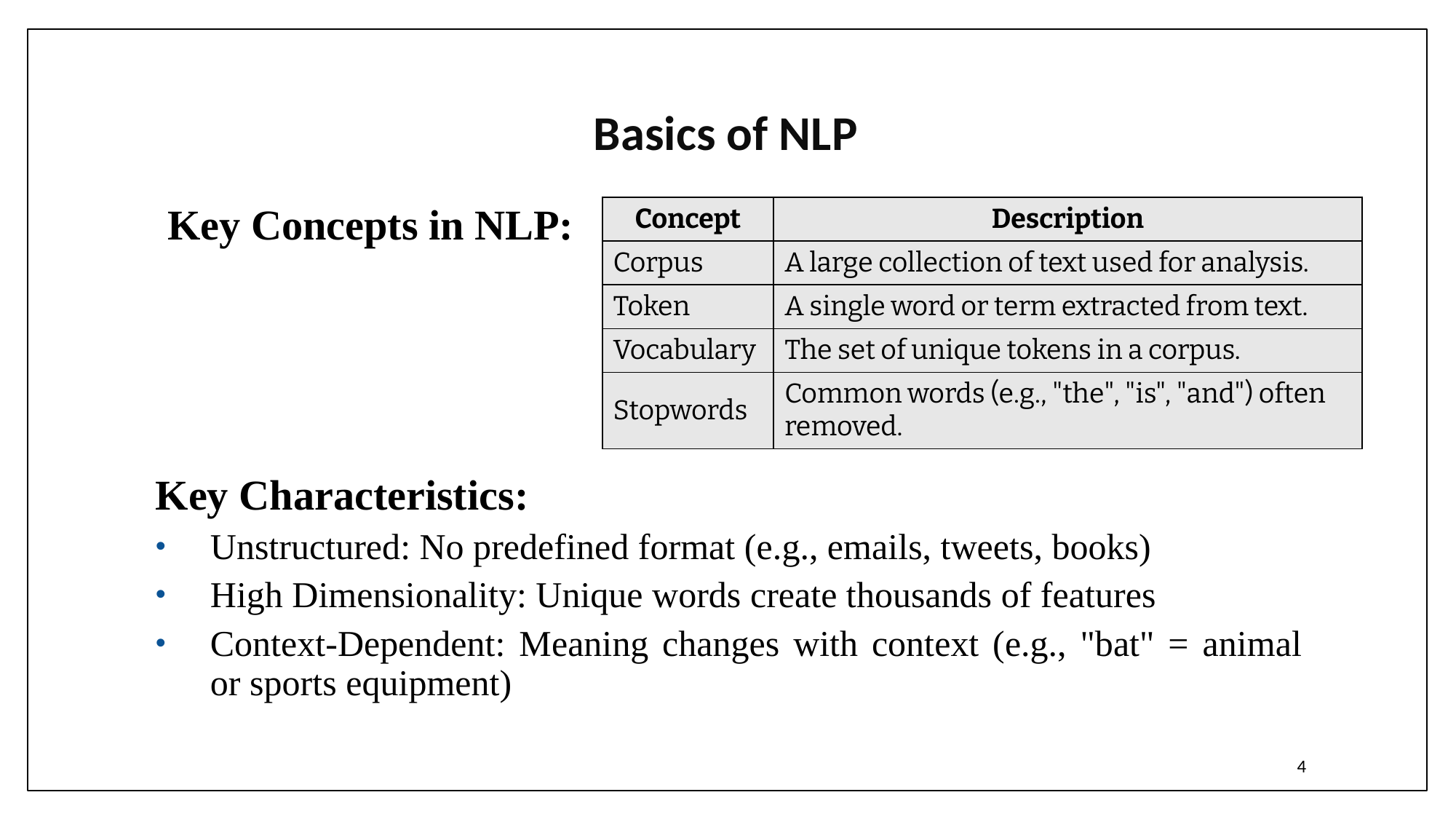

# Basics of NLP
| Concept | Description |
| --- | --- |
| Corpus | A large collection of text used for analysis. |
| Token | A single word or term extracted from text. |
| Vocabulary | The set of unique tokens in a corpus. |
| Stopwords | Common words (e.g., "the", "is", "and") often removed. |
 Key Concepts in NLP:
Key Characteristics:
Unstructured: No predefined format (e.g., emails, tweets, books)
High Dimensionality: Unique words create thousands of features
Context-Dependent: Meaning changes with context (e.g., "bat" = animal or sports equipment)
4